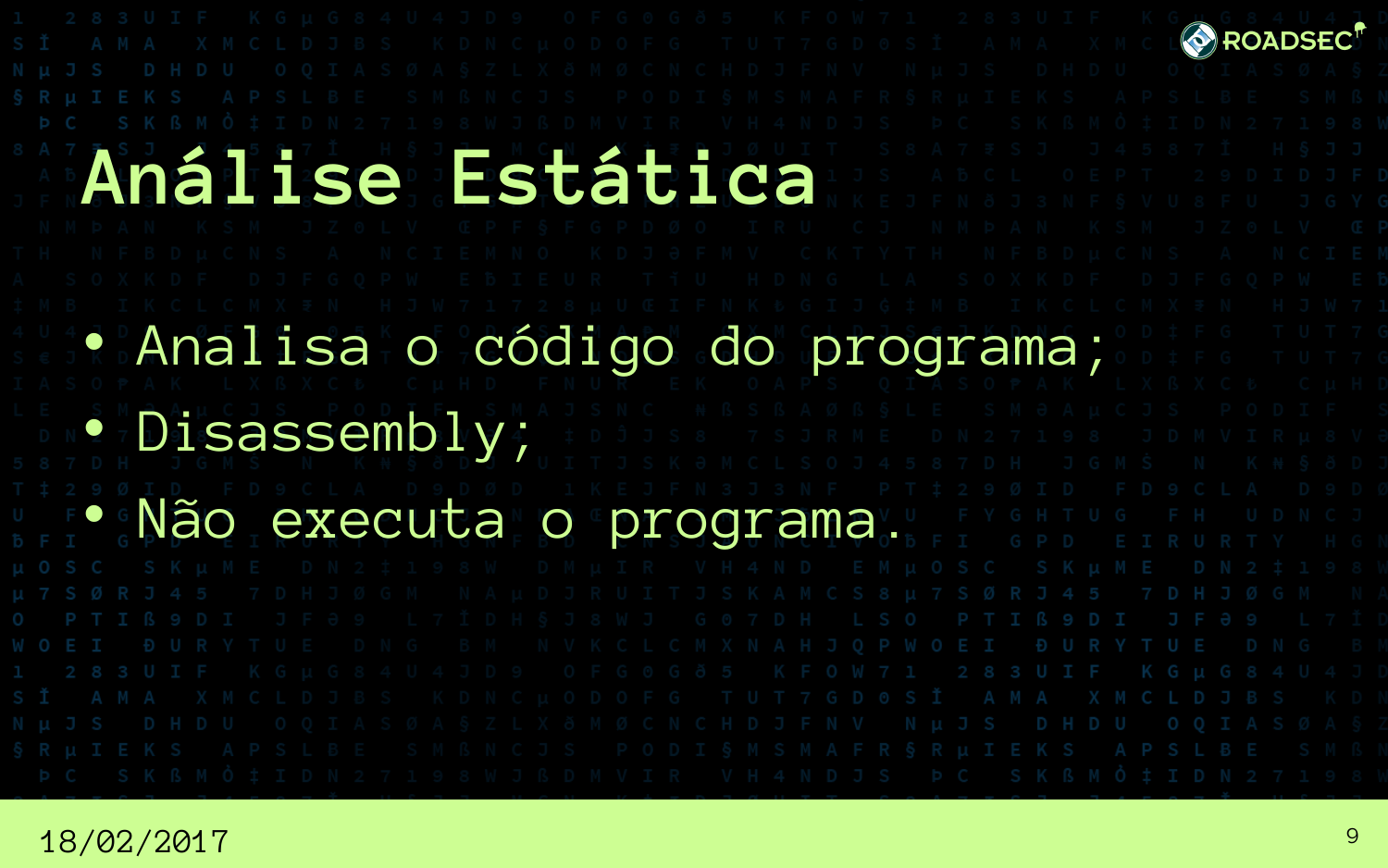

# Análise Estática
 Analisa o código do programa;
 Disassembly;
 Não executa o programa.

18/02/2017
9